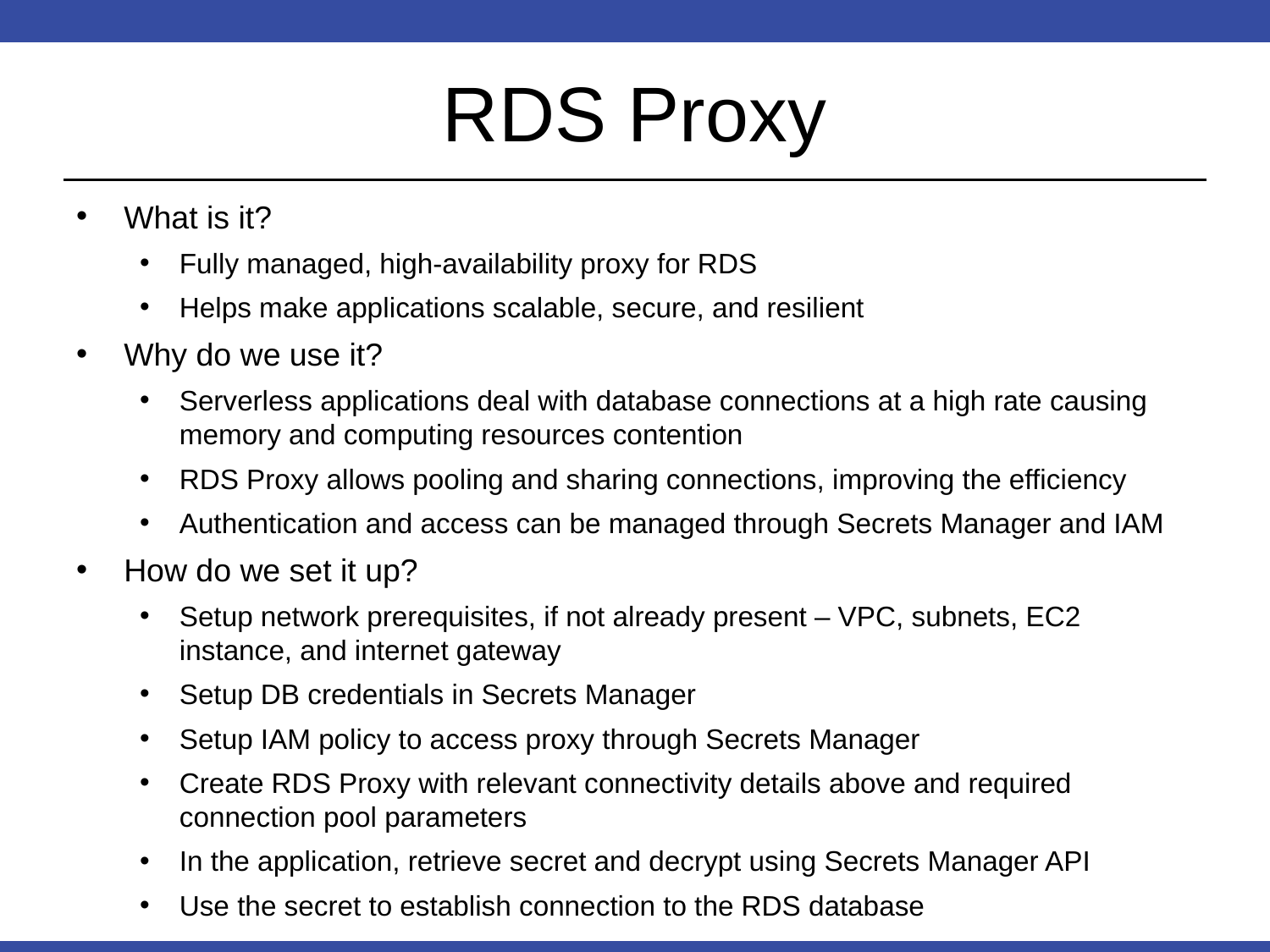

# RDS Proxy
What is it?
Fully managed, high-availability proxy for RDS
Helps make applications scalable, secure, and resilient
Why do we use it?
Serverless applications deal with database connections at a high rate causing memory and computing resources contention
RDS Proxy allows pooling and sharing connections, improving the efficiency
Authentication and access can be managed through Secrets Manager and IAM
How do we set it up?
Setup network prerequisites, if not already present – VPC, subnets, EC2 instance, and internet gateway
Setup DB credentials in Secrets Manager
Setup IAM policy to access proxy through Secrets Manager
Create RDS Proxy with relevant connectivity details above and required connection pool parameters
In the application, retrieve secret and decrypt using Secrets Manager API
Use the secret to establish connection to the RDS database